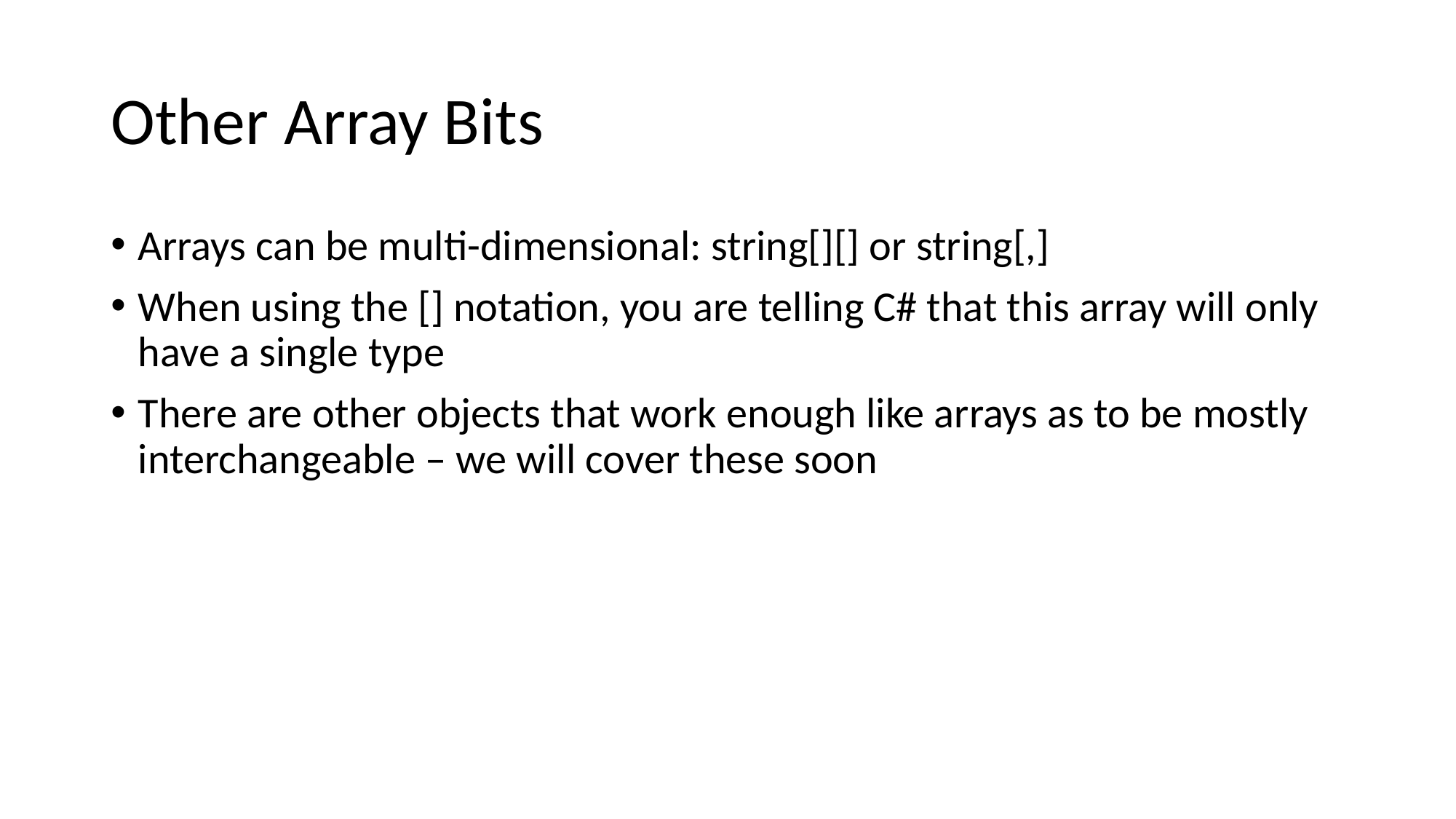

# Other Array Bits
Arrays can be multi-dimensional: string[][] or string[,]
When using the [] notation, you are telling C# that this array will only have a single type
There are other objects that work enough like arrays as to be mostly interchangeable – we will cover these soon